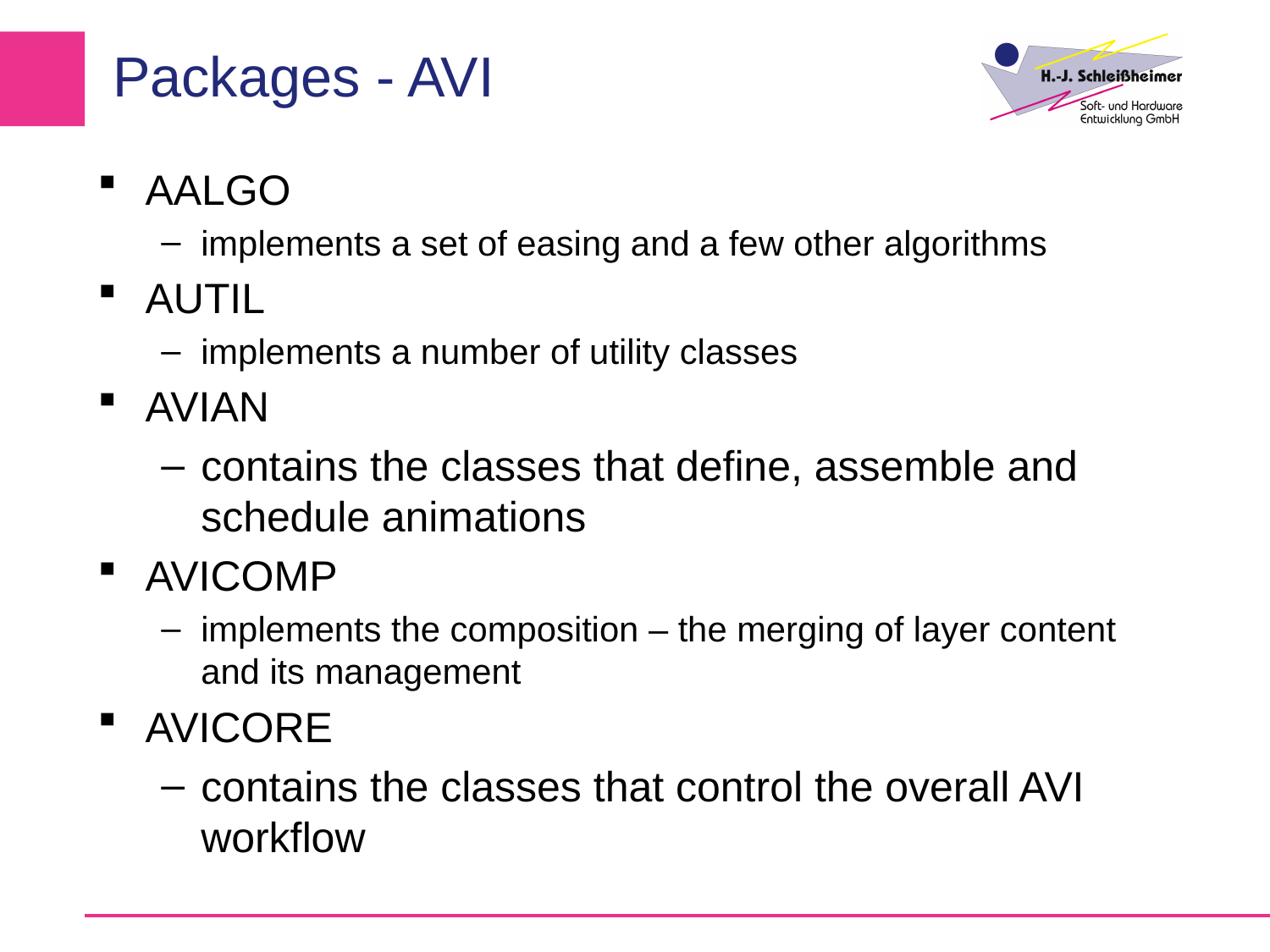

# Packages - AVI
AALGO
implements a set of easing and a few other algorithms
AUTIL
implements a number of utility classes
AVIAN
contains the classes that define, assemble and schedule animations
AVICOMP
implements the composition – the merging of layer content and its management
AVICORE
contains the classes that control the overall AVI workflow